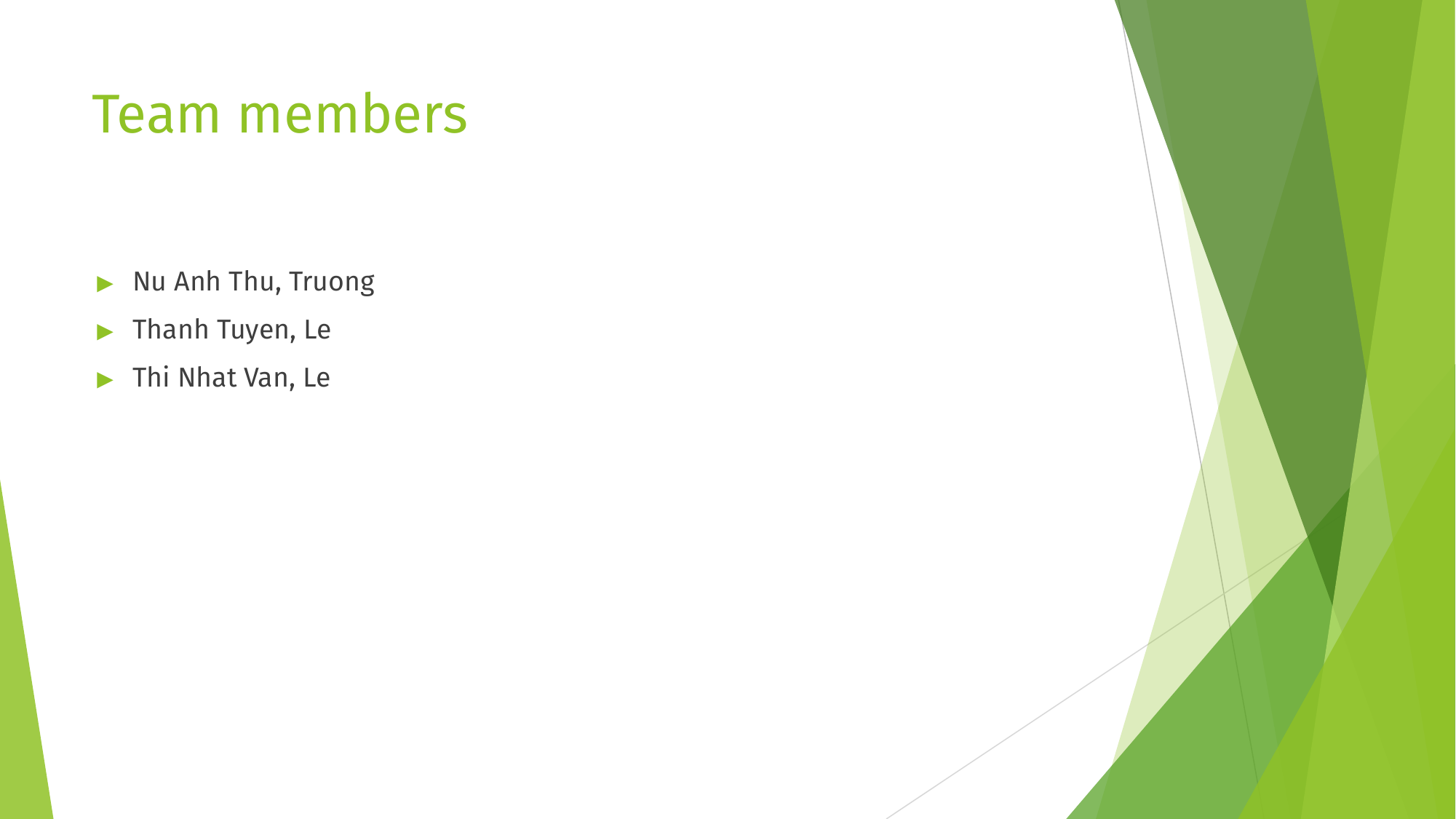

# Team members
Nu Anh Thu, Truong
Thanh Tuyen, Le
Thi Nhat Van, Le